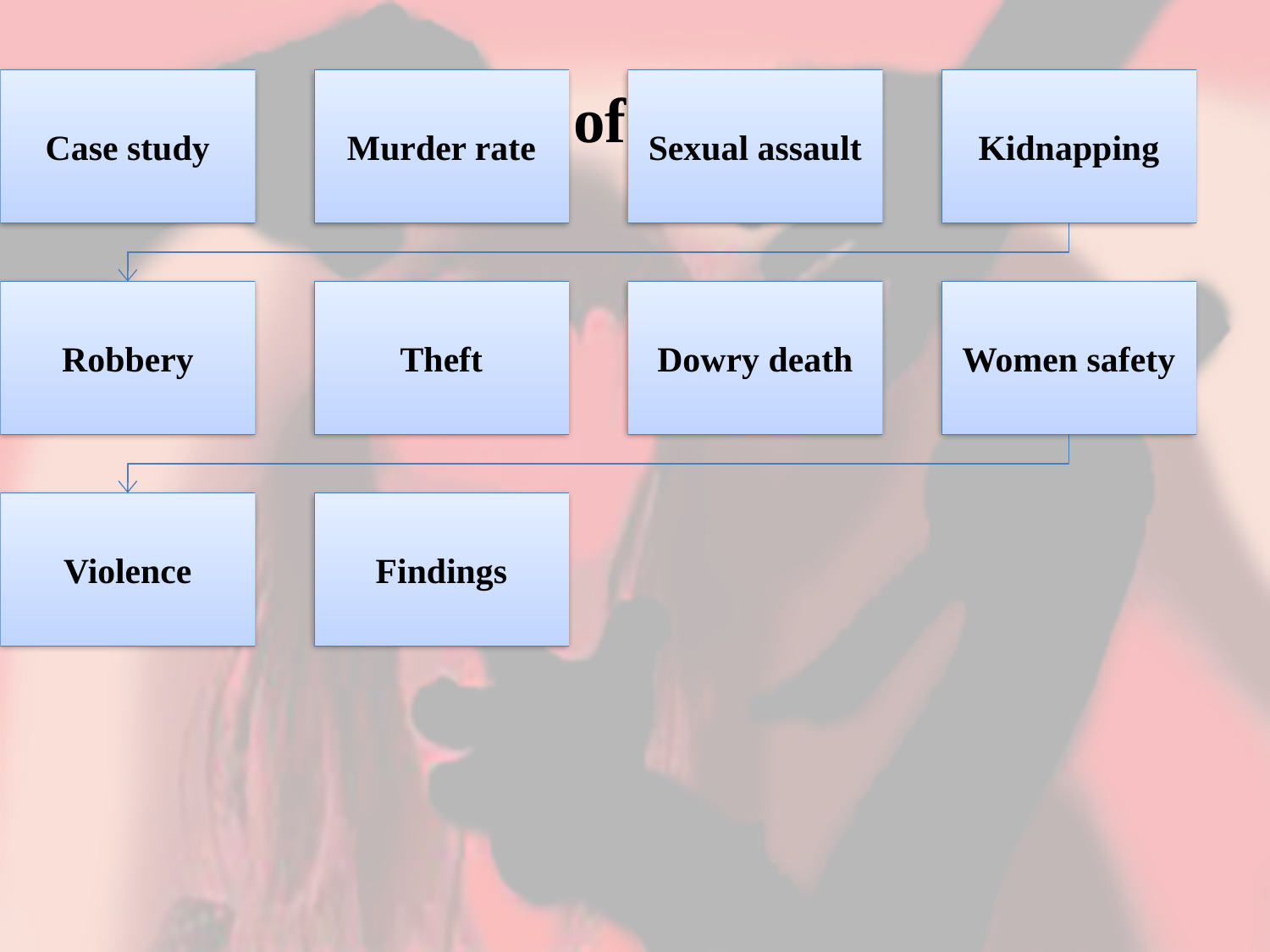

# Table of Content

Case study

Murder rate

Sexual assault

Kidnapping

Robbery

Theft

Dowry death

Women safety

Violence
Findings